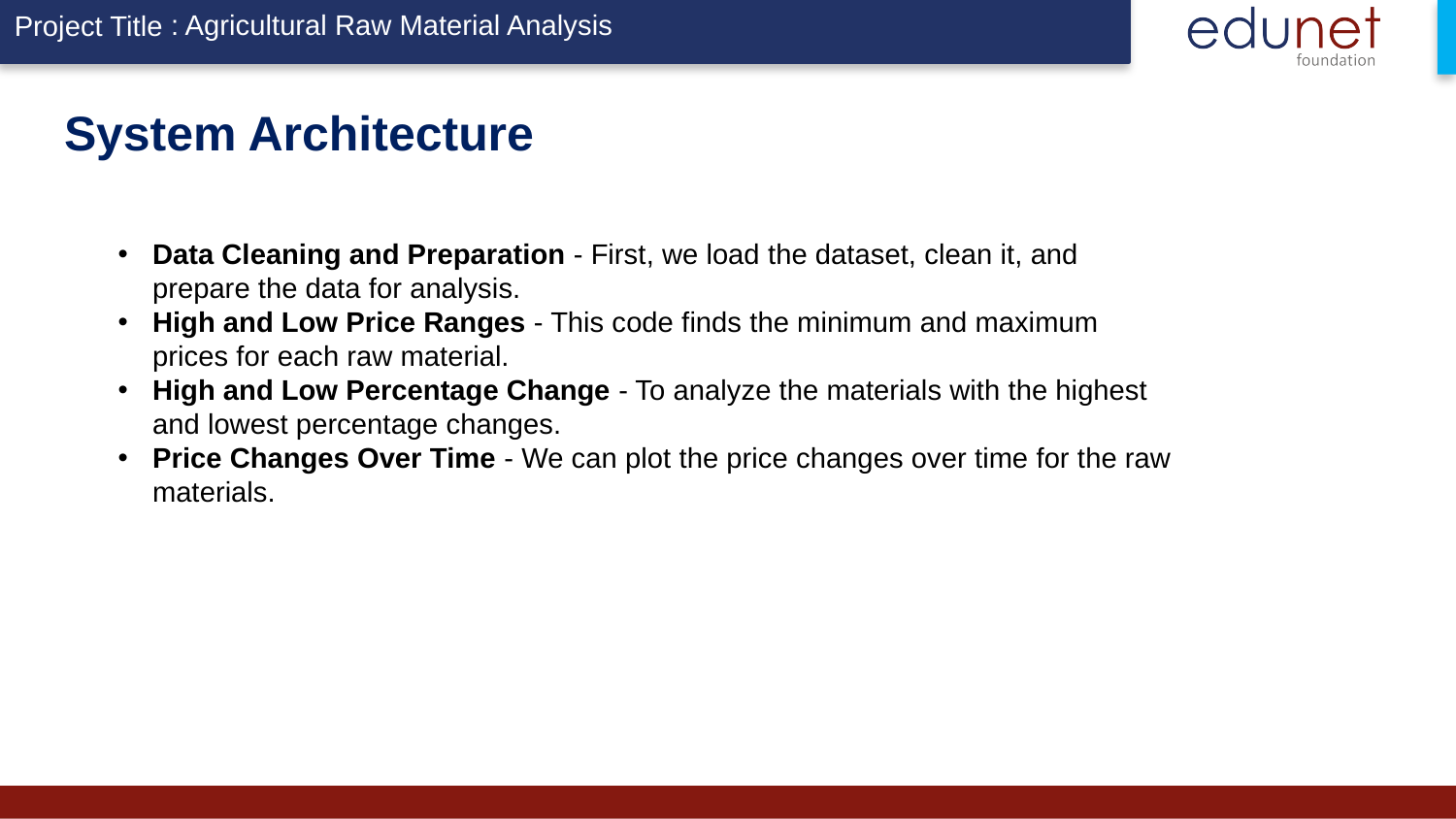

: Agricultural Raw Material Analysis
# System Architecture
Data Cleaning and Preparation - First, we load the dataset, clean it, and prepare the data for analysis.
High and Low Price Ranges - This code finds the minimum and maximum prices for each raw material.
High and Low Percentage Change - To analyze the materials with the highest and lowest percentage changes.
Price Changes Over Time - We can plot the price changes over time for the raw materials.